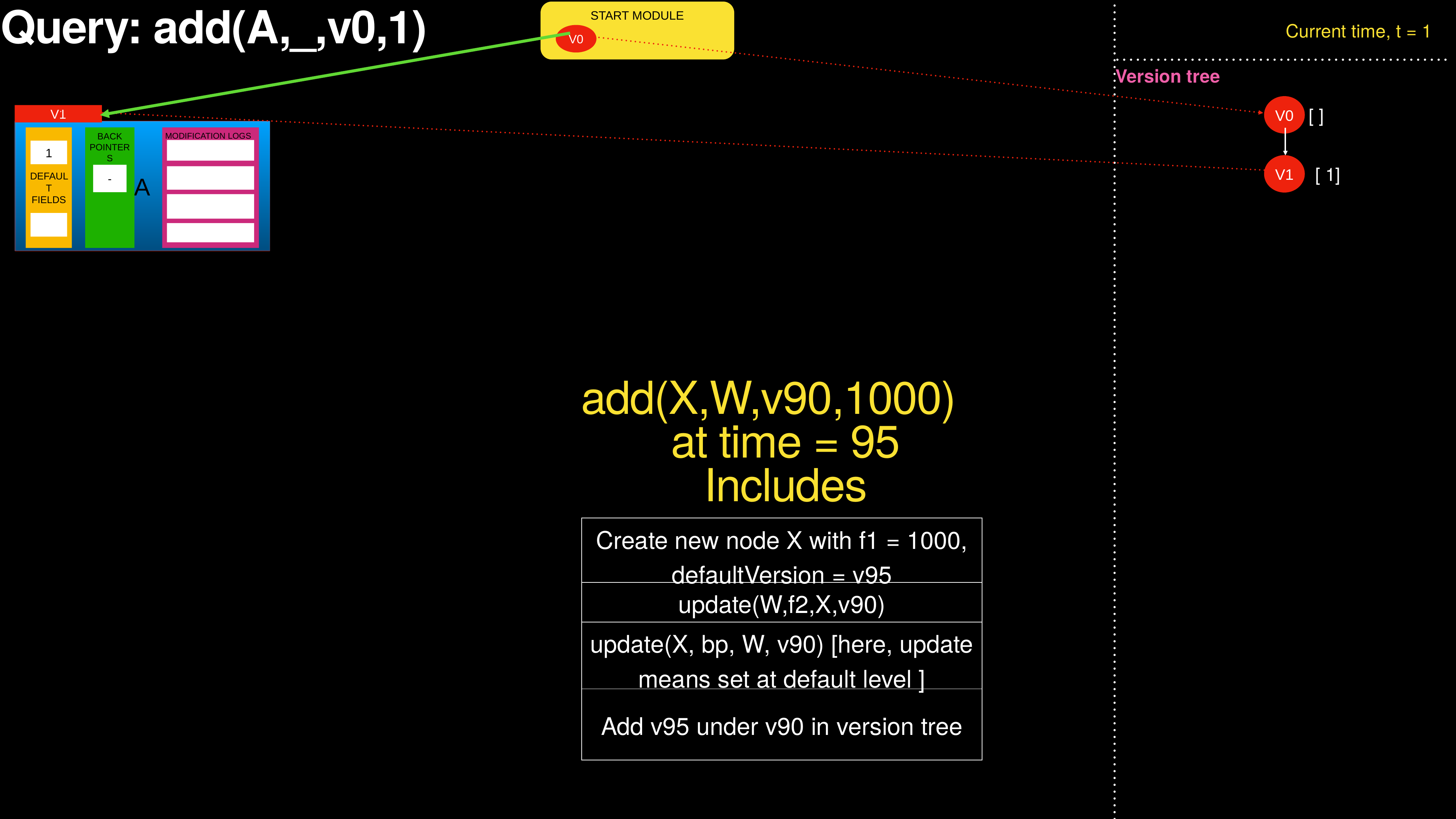

Query: add(A,_,v0,1)
START MODULE
V0
Current time, t = 1

Version tree
V0
[ ]
V1
A
MODIFICATION LOGS

DEFAULT FIELDS
BACK POINTERS
1

-
BP

V1
[ 1]
add(X,W,v90,1000)    at time = 95
Includes
| Create new node X with f1 = 1000, defaultVersion = v95 |
| --- |
| update(W,f2,X,v90) |
| update(X, bp, W, v90) [here, update means set at default level ] |
| Add v95 under v90 in version tree |